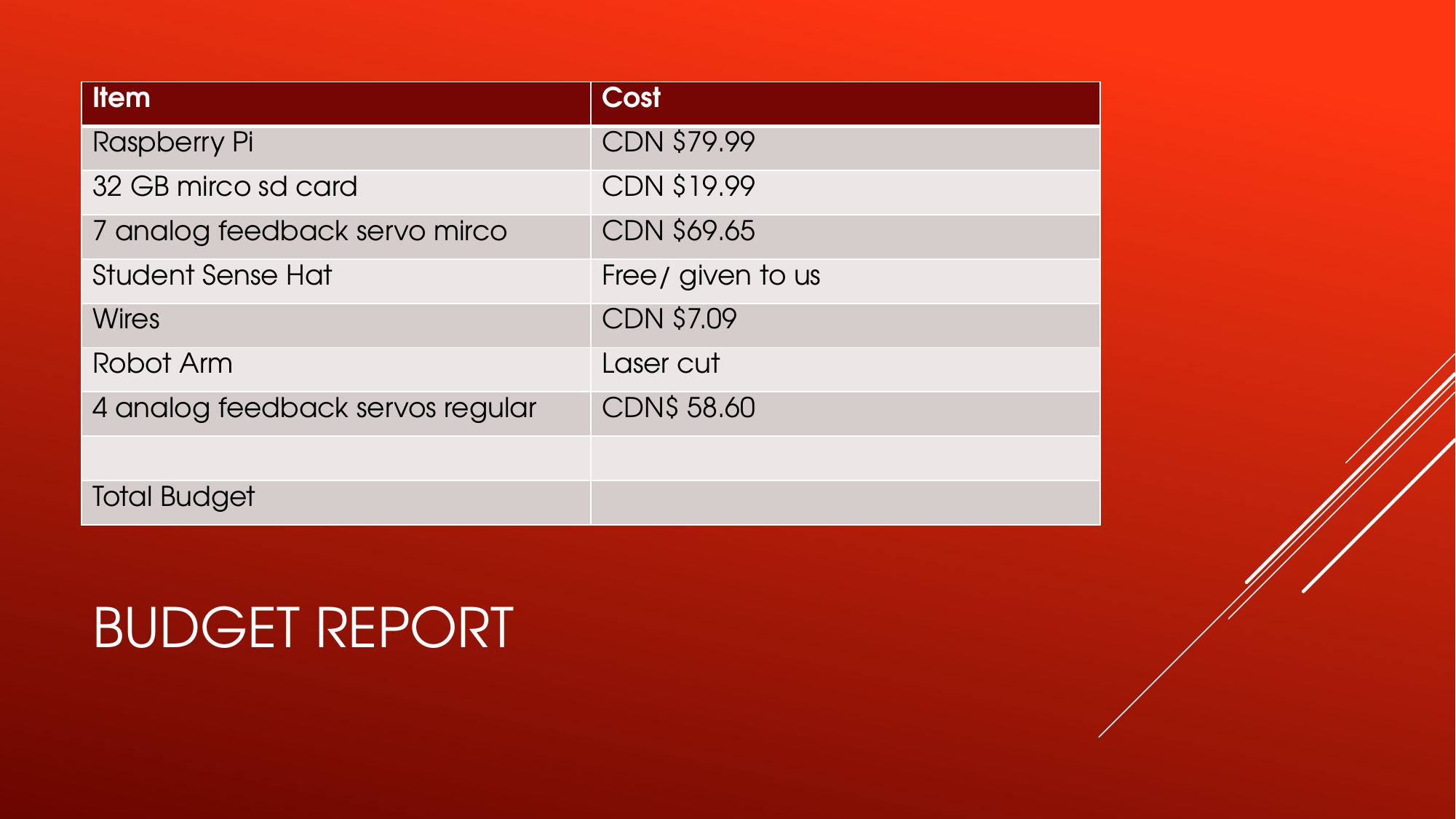

| Item | Cost |
| --- | --- |
| Raspberry Pi | CDN $79.99 |
| 32 GB mirco sd card | CDN $19.99 |
| 7 analog feedback servo mirco | CDN $69.65 |
| Student Sense Hat | Free/ given to us |
| Wires | CDN $7.09 |
| Robot Arm | Laser cut |
| 4 analog feedback servos regular | CDN$ 58.60 |
|  |  |
| Total Budget |  |
# Budget Report